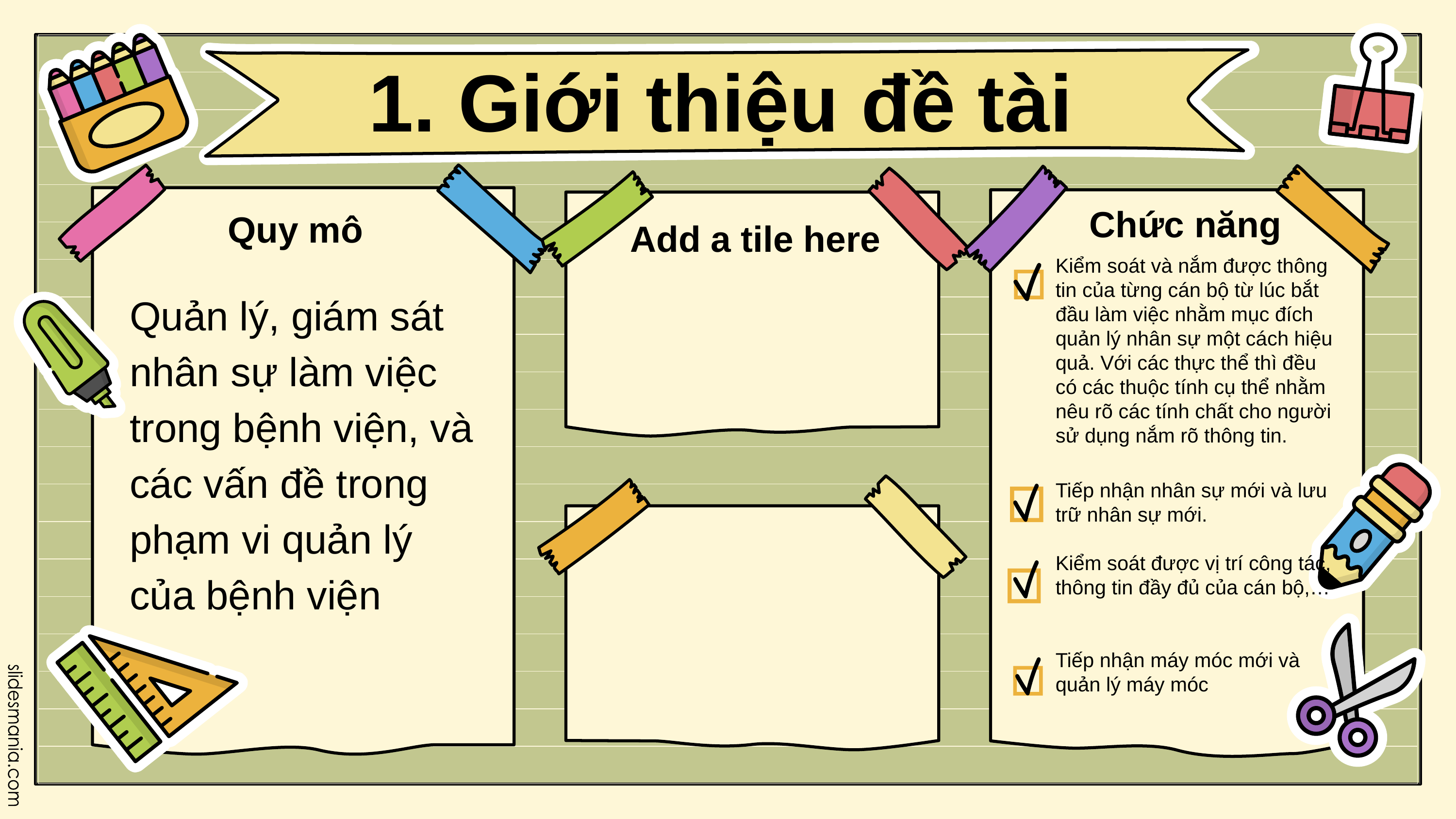

1. Giới thiệu đề tài

Chức năng
Quy mô
Add a tile here
Kiểm soát và nắm được thông tin của từng cán bộ từ lúc bắt đầu làm việc nhằm mục đích quản lý nhân sự một cách hiệu quả. Với các thực thể thì đều có các thuộc tính cụ thể nhằm nêu rõ các tính chất cho người sử dụng nắm rõ thông tin.

Tiếp nhận nhân sự mới và lưu trữ nhân sự mới.

Kiểm soát được vị trí công tác, thông tin đầy đủ của cán bộ,…

Tiếp nhận máy móc mới và quản lý máy móc

Quản lý, giám sát nhân sự làm việc trong bệnh viện, và các vấn đề trong phạm vi quản lý của bệnh viện